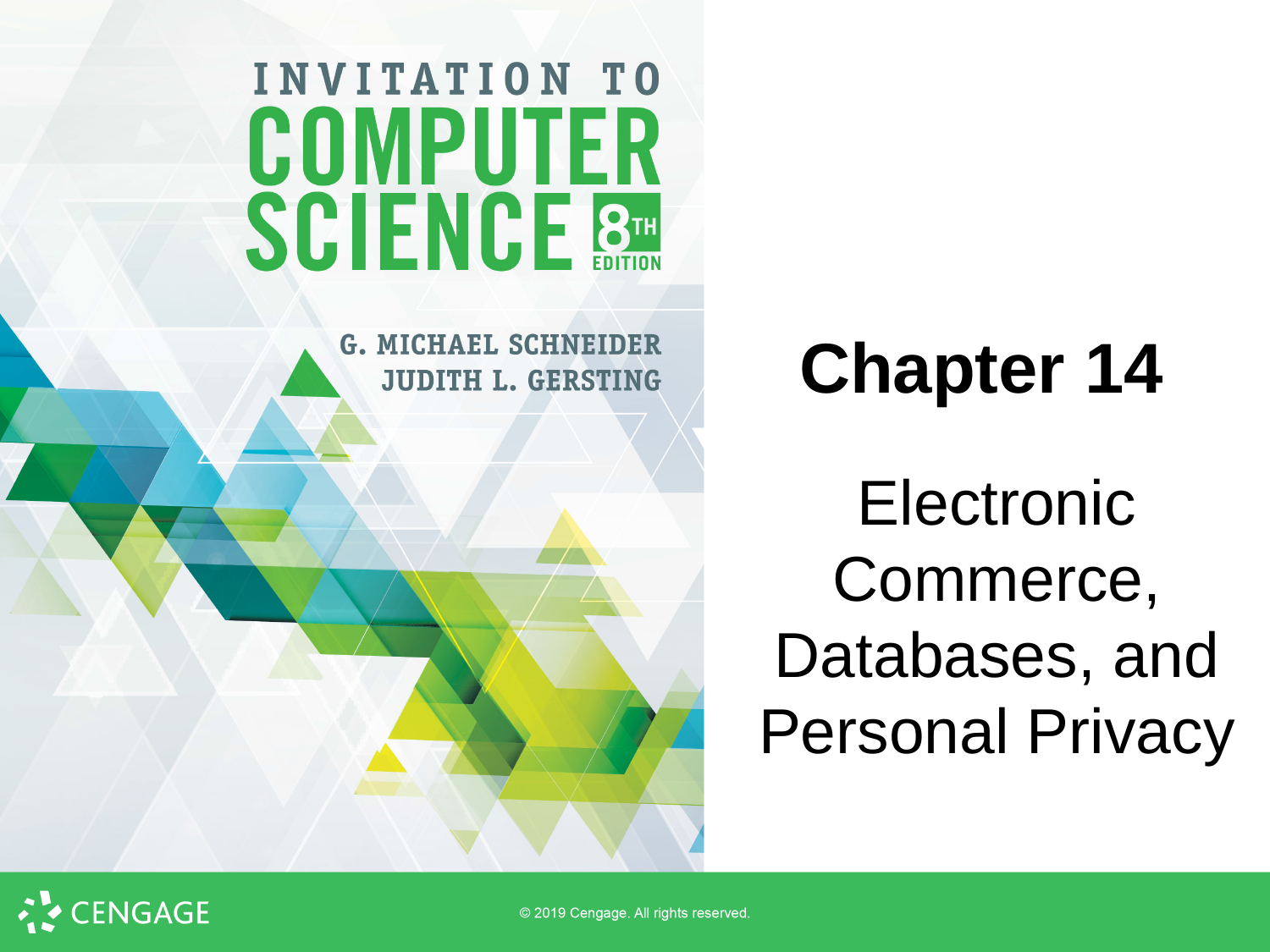

# Chapter 14
Electronic Commerce, Databases, and Personal Privacy